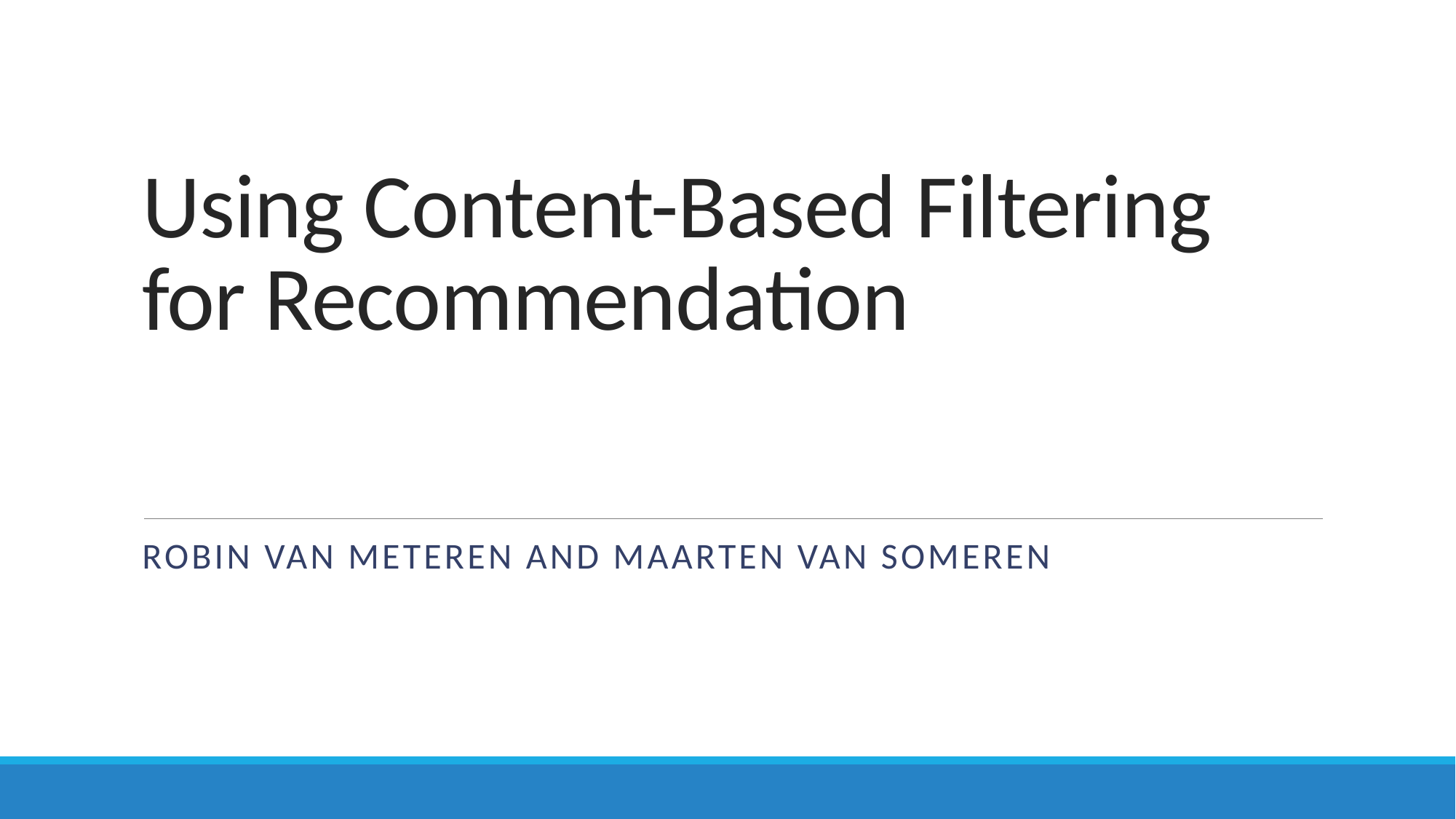

# Using Content-Based Filtering for Recommendation
Robin van Meteren and Maarten van Someren